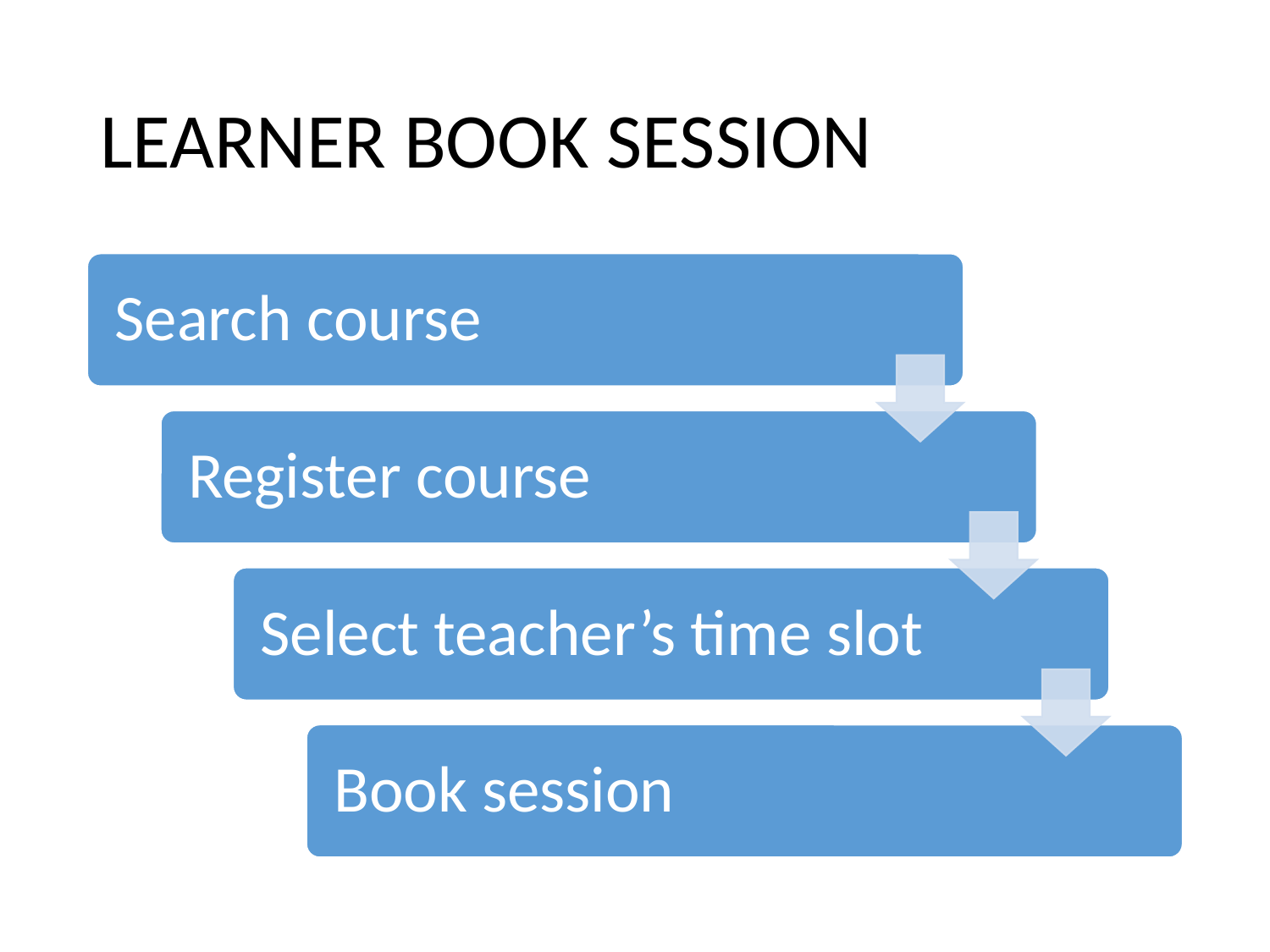

# LEARNER BOOK SESSION
Search course
Register course
Select teacher’s time slot
Book session